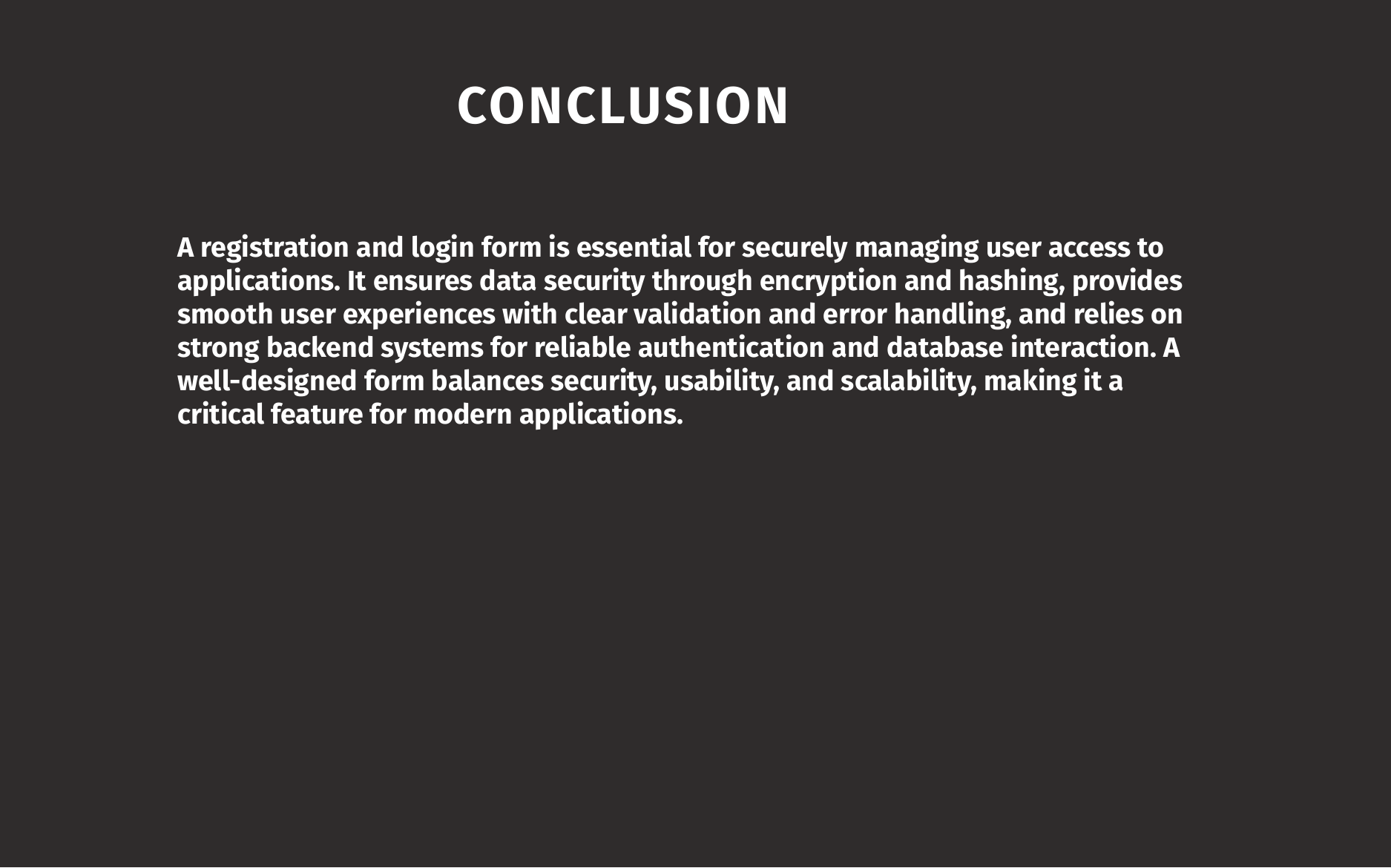

# CONCLUSION A registration and login form is essential for securely managing user access to applications. It ensures data security through encryption and hashing, provides smooth user experiences with clear validation and error handling, and relies on strong backend systems for reliable authentication and database interaction. A well-designed form balances security, usability, and scalability, making it a critical feature for modern applications.